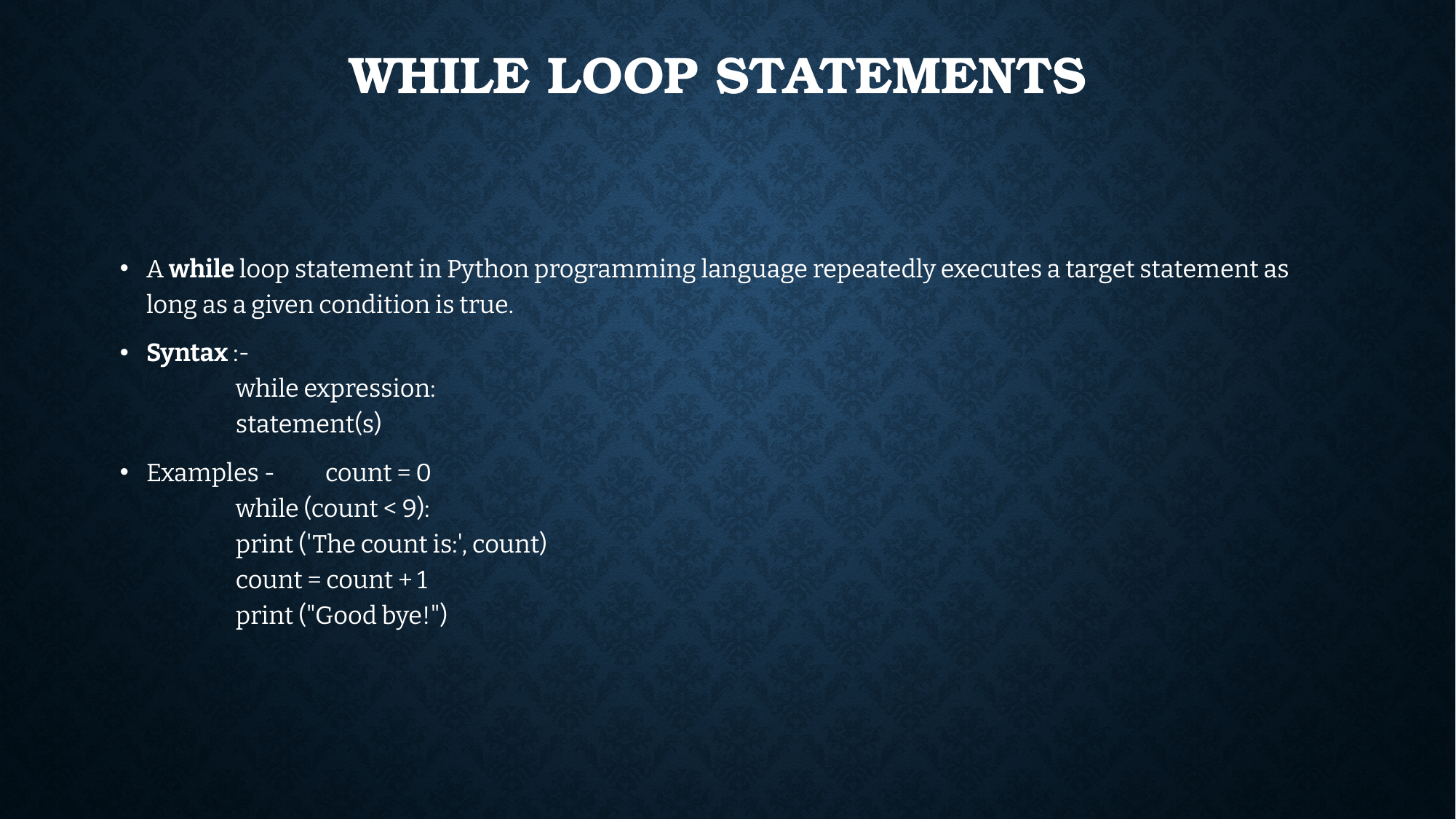

# while Loop Statements
A while loop statement in Python programming language repeatedly executes a target statement as long as a given condition is true.
Syntax :-
	while expression:
		statement(s)
Examples - 										count = 0
	while (count < 9):
		print ('The count is:', count)
		count = count + 1
	print ("Good bye!")